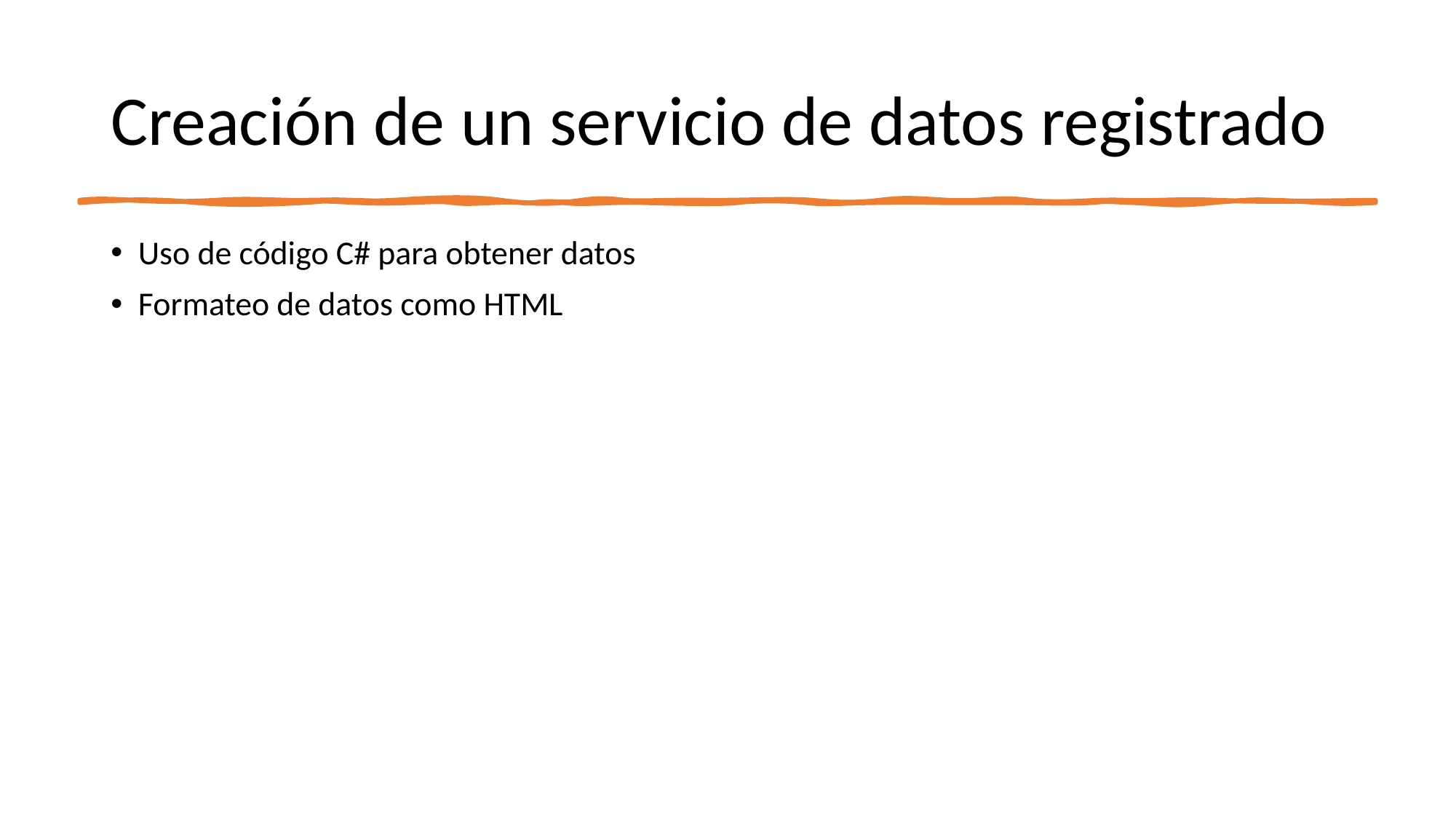

# Creación de un servicio de datos registrado

Uso de código C# para obtener datos
Formateo de datos como HTML